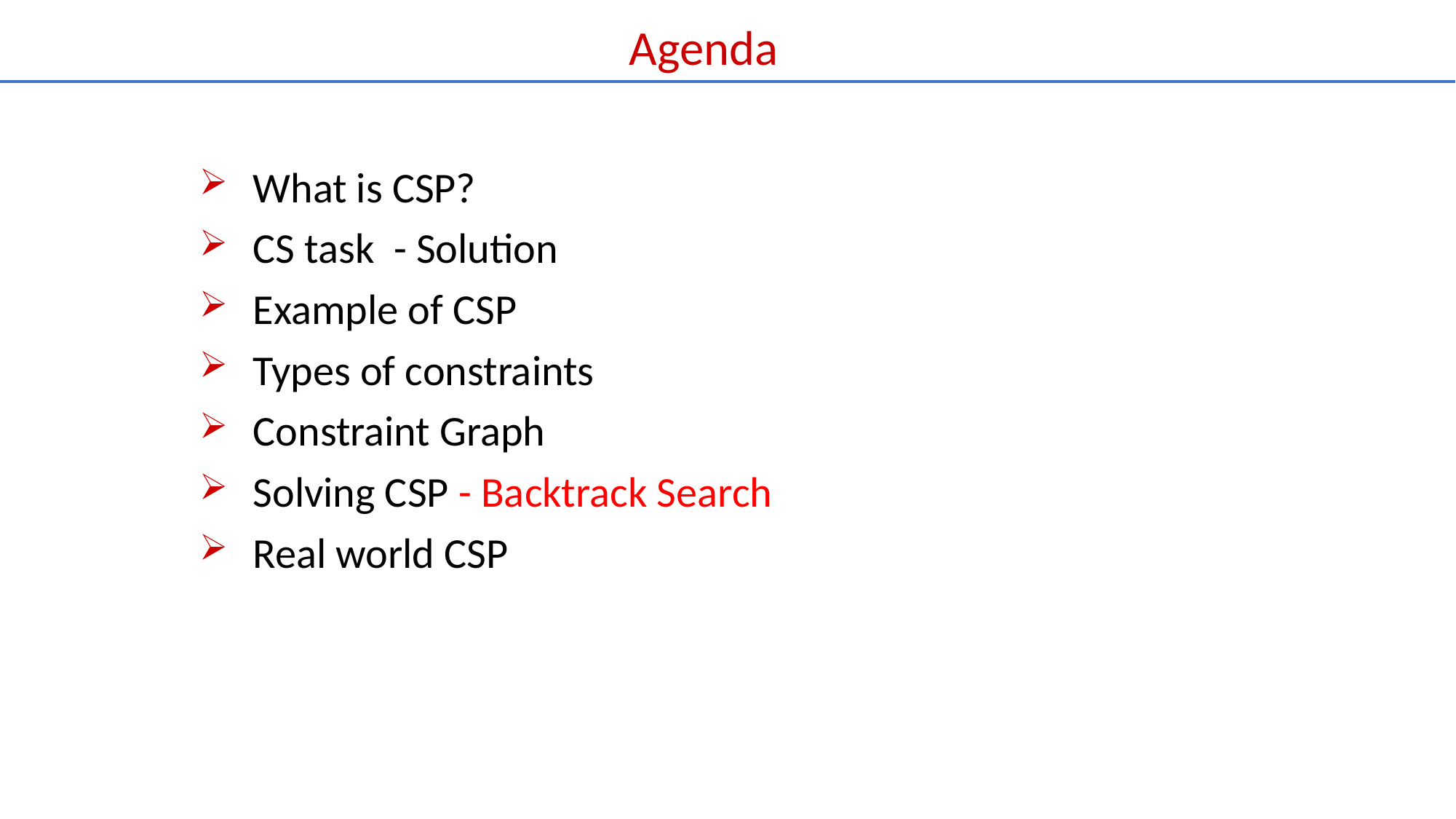

# Agenda
What is CSP?
CS task  - Solution
Example of CSP
Types of constraints
Constraint Graph
Solving CSP - Backtrack Search
Real world CSP